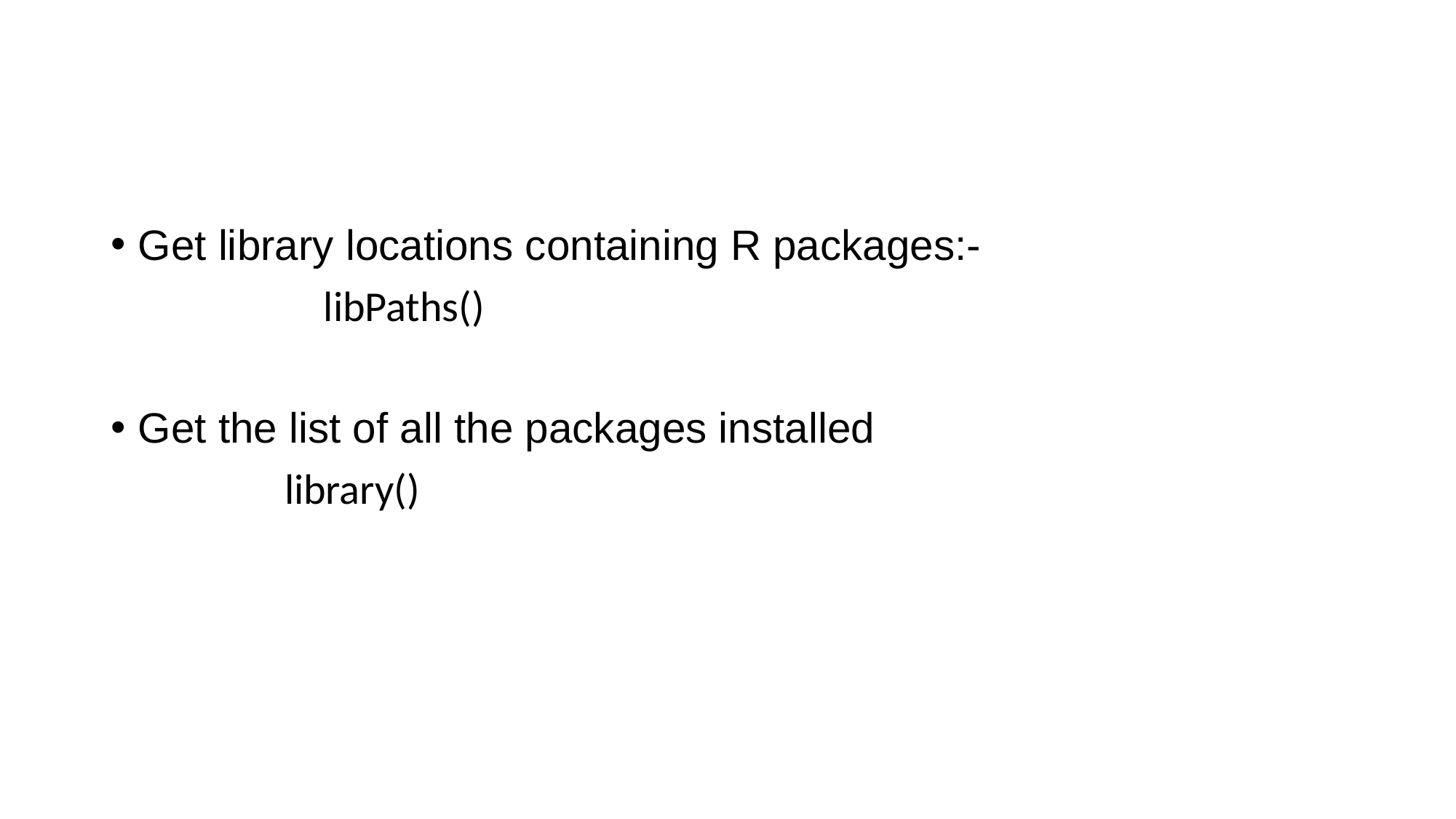

#
Get library locations containing R packages:-
                  libPaths()

Get the list of all the packages installed
                  library()